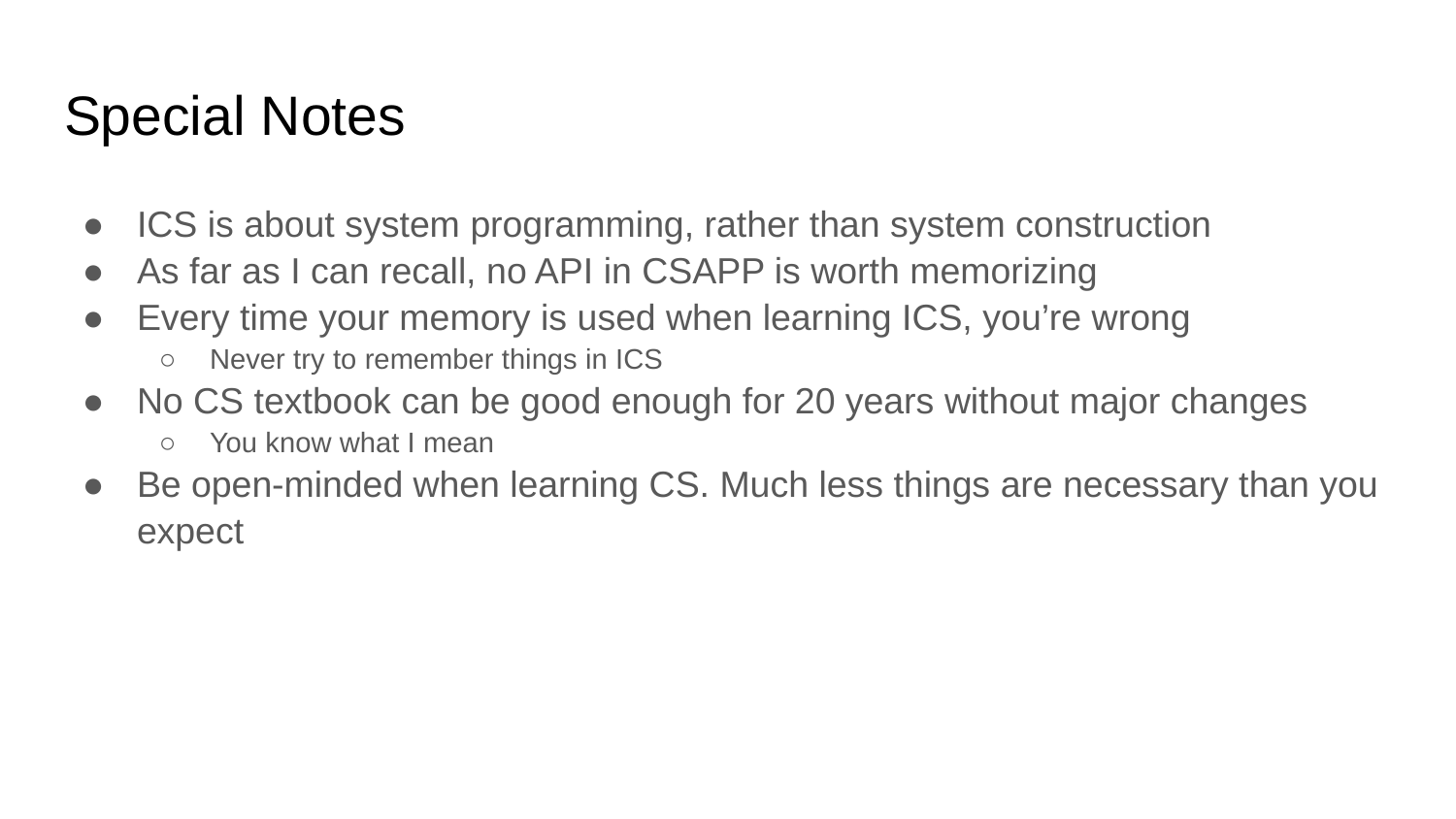

# Special Notes
ICS is about system programming, rather than system construction
As far as I can recall, no API in CSAPP is worth memorizing
Every time your memory is used when learning ICS, you’re wrong
Never try to remember things in ICS
No CS textbook can be good enough for 20 years without major changes
You know what I mean
Be open-minded when learning CS. Much less things are necessary than you expect